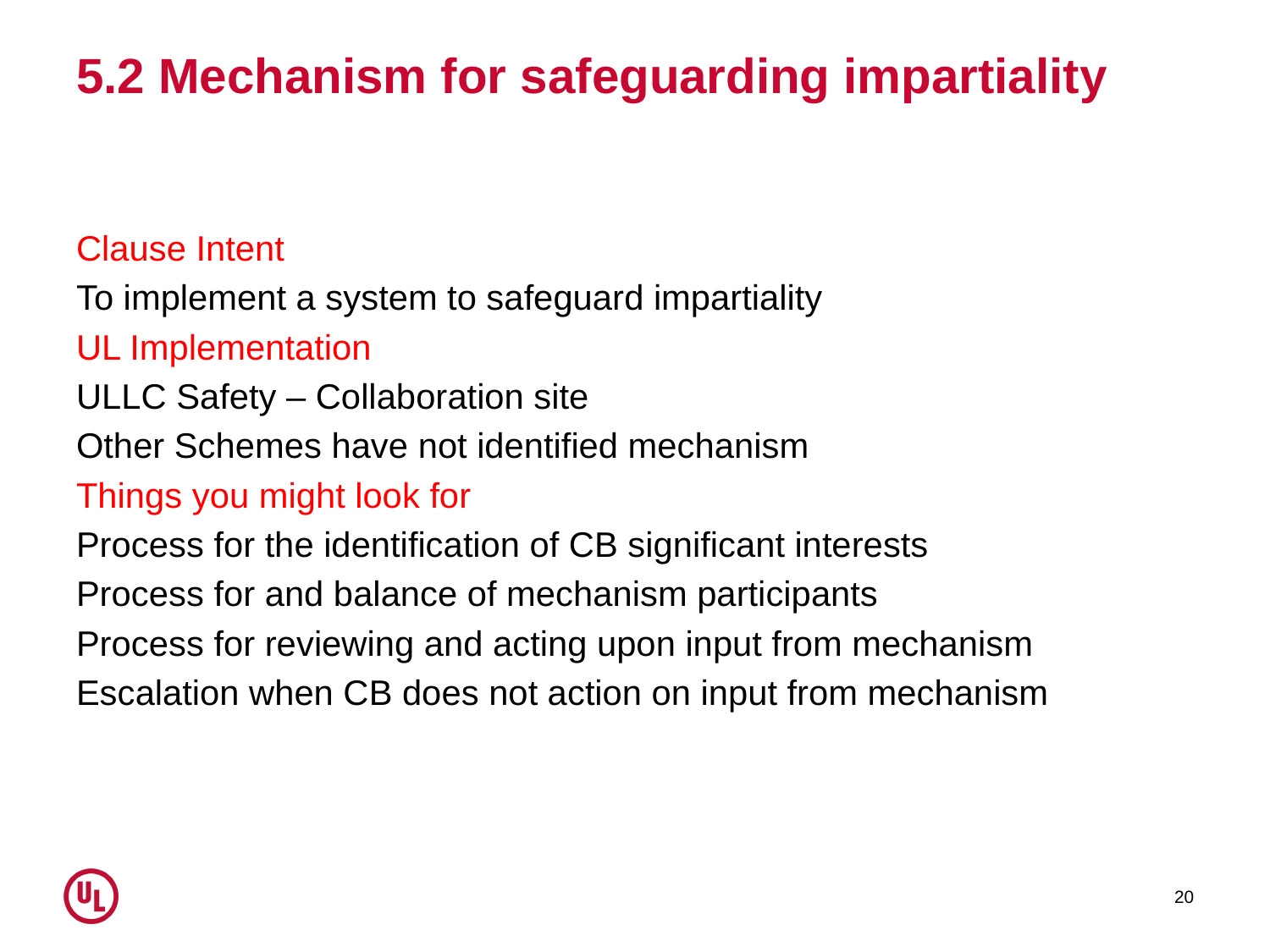

# 5.2 Mechanism for safeguarding impartiality
Clause Intent
To implement a system to safeguard impartiality
UL Implementation
ULLC Safety – Collaboration site
Other Schemes have not identified mechanism
Things you might look for
Process for the identification of CB significant interests
Process for and balance of mechanism participants
Process for reviewing and acting upon input from mechanism
Escalation when CB does not action on input from mechanism

20